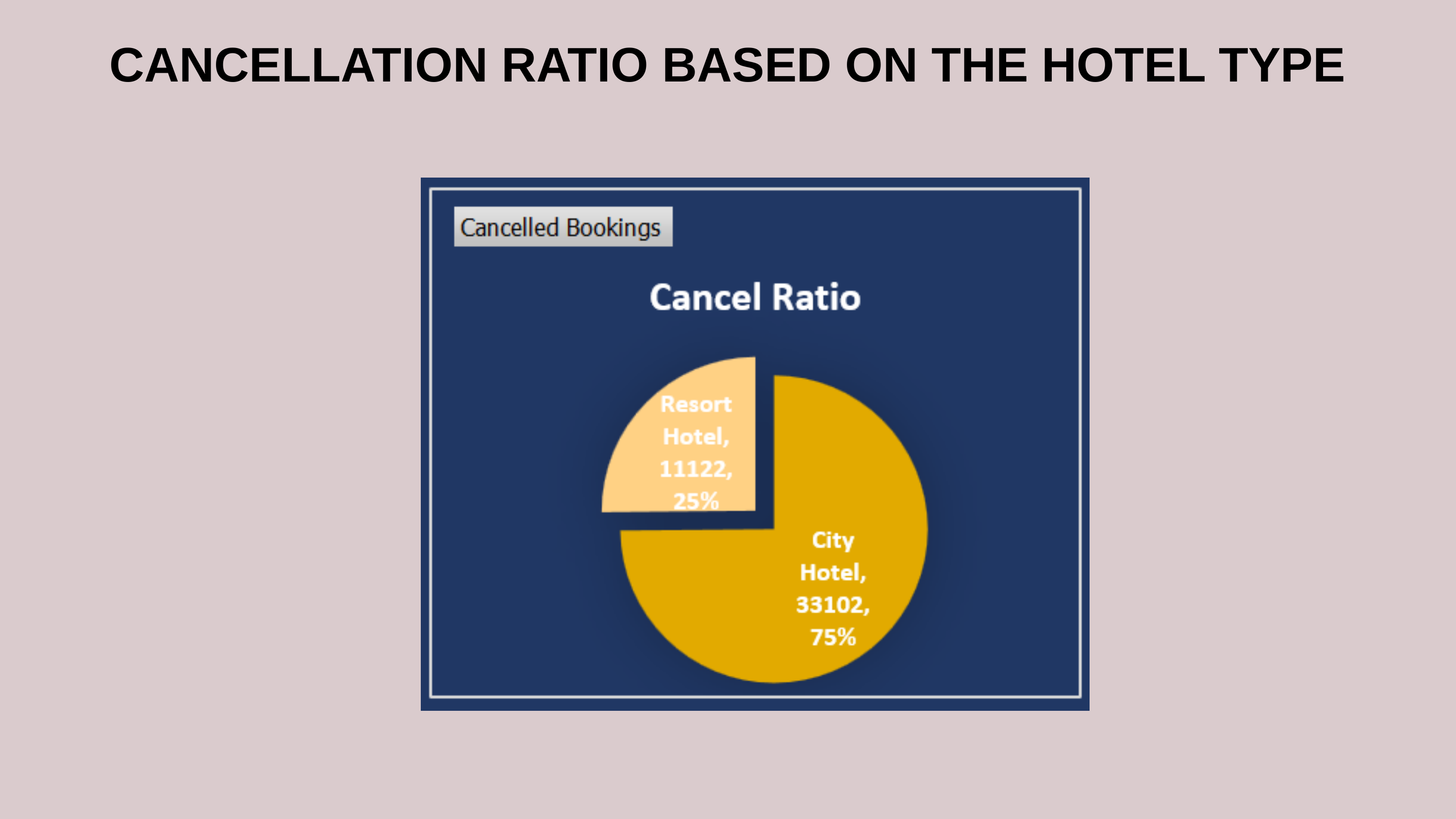

CANCELLATION RATIO BASED ON THE HOTEL TYPE